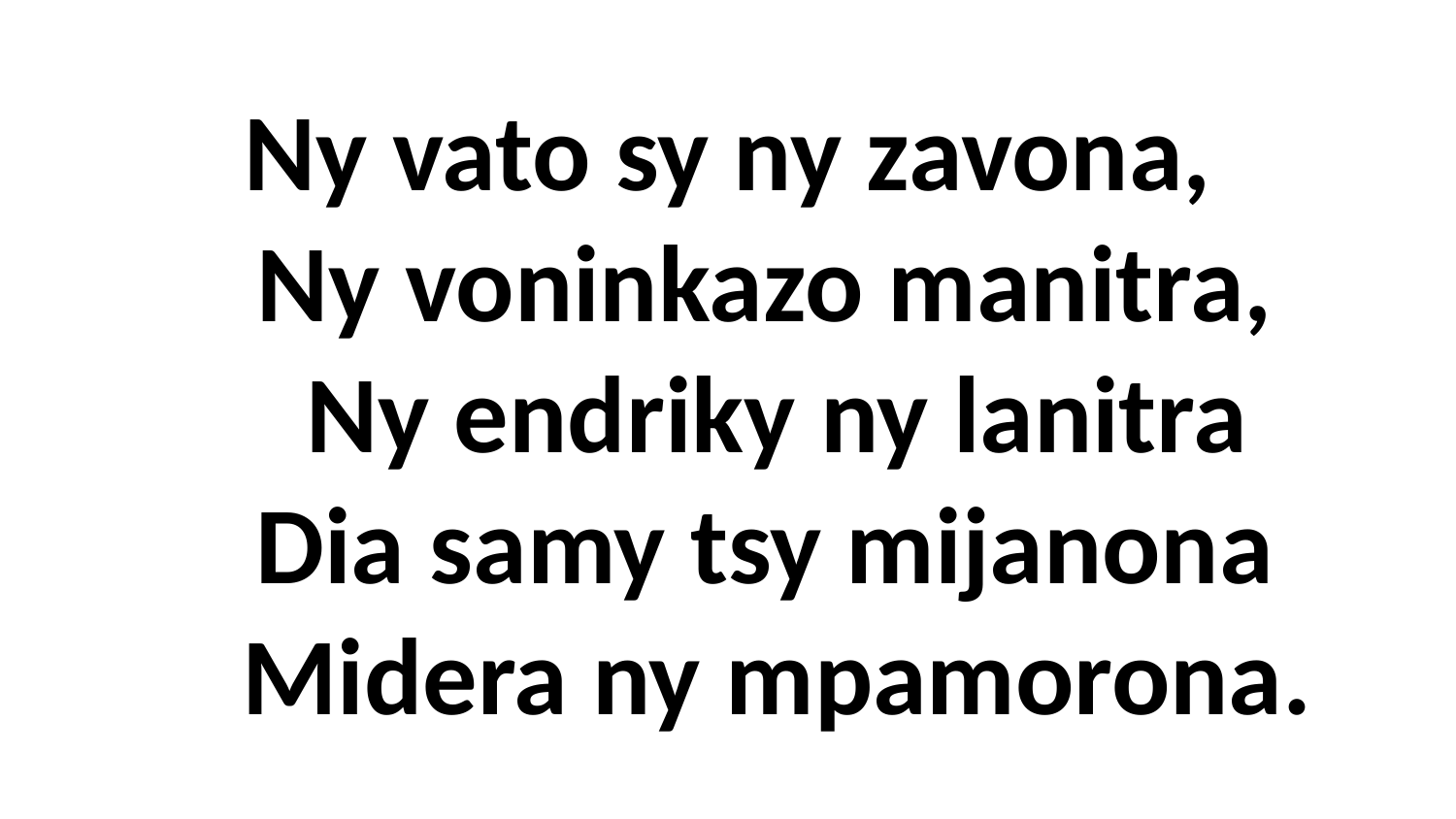

# Ny vato sy ny zavona, Ny voninkazo manitra, Ny endriky ny lanitra Dia samy tsy mijanona Midera ny mpamorona.